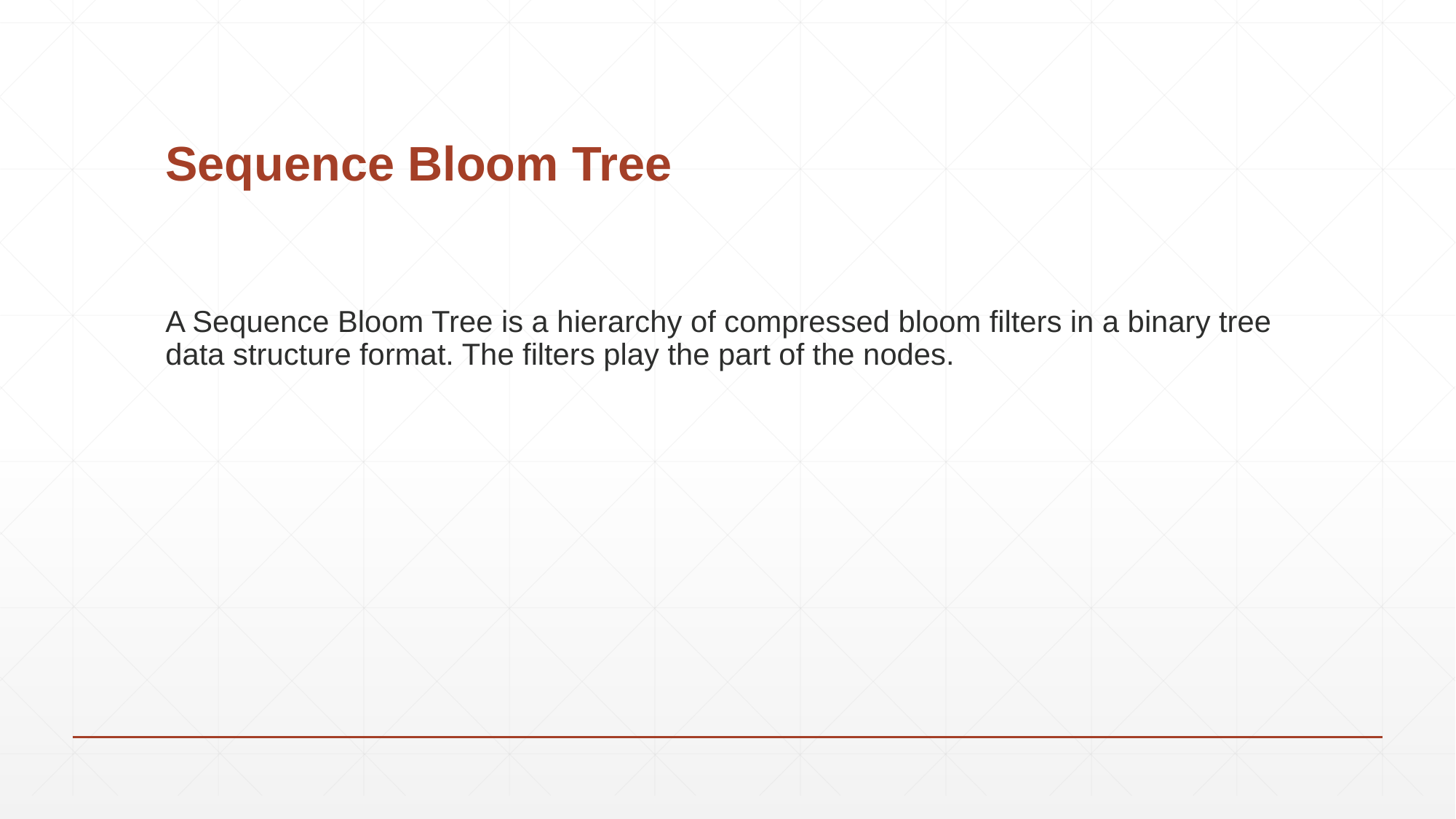

# Sequence Bloom Tree

A Sequence Bloom Tree is a hierarchy of compressed bloom filters in a binary tree data structure format. The filters play the part of the nodes.